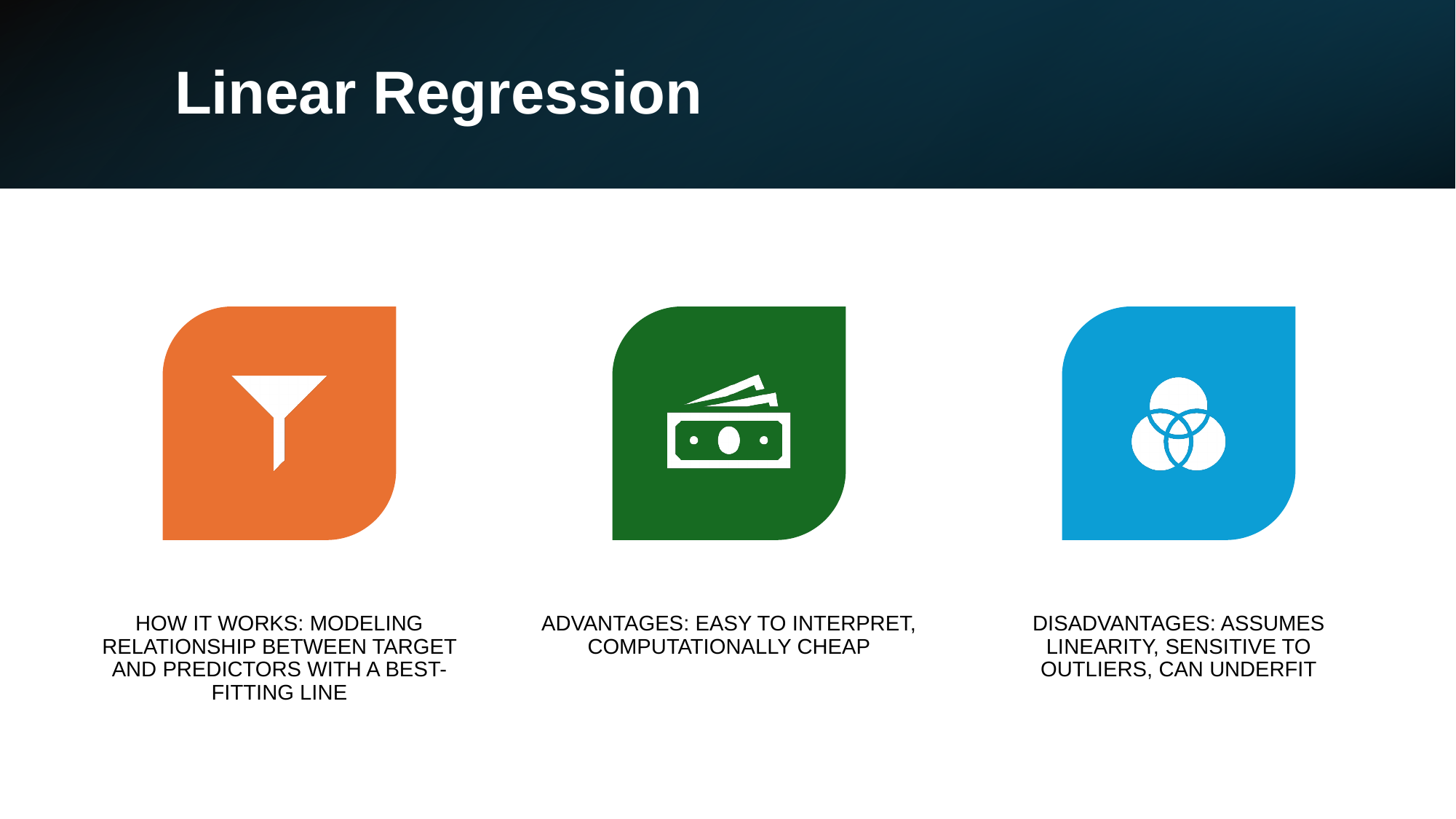

# Linear Regression

HOW IT WORKS: MODELING RELATIONSHIP BETWEEN TARGET AND PREDICTORS WITH A BEST-FITTING LINE

ADVANTAGES: EASY TO INTERPRET, COMPUTATIONALLY CHEAP

DISADVANTAGES: ASSUMES LINEARITY, SENSITIVE TO OUTLIERS, CAN UNDERFIT